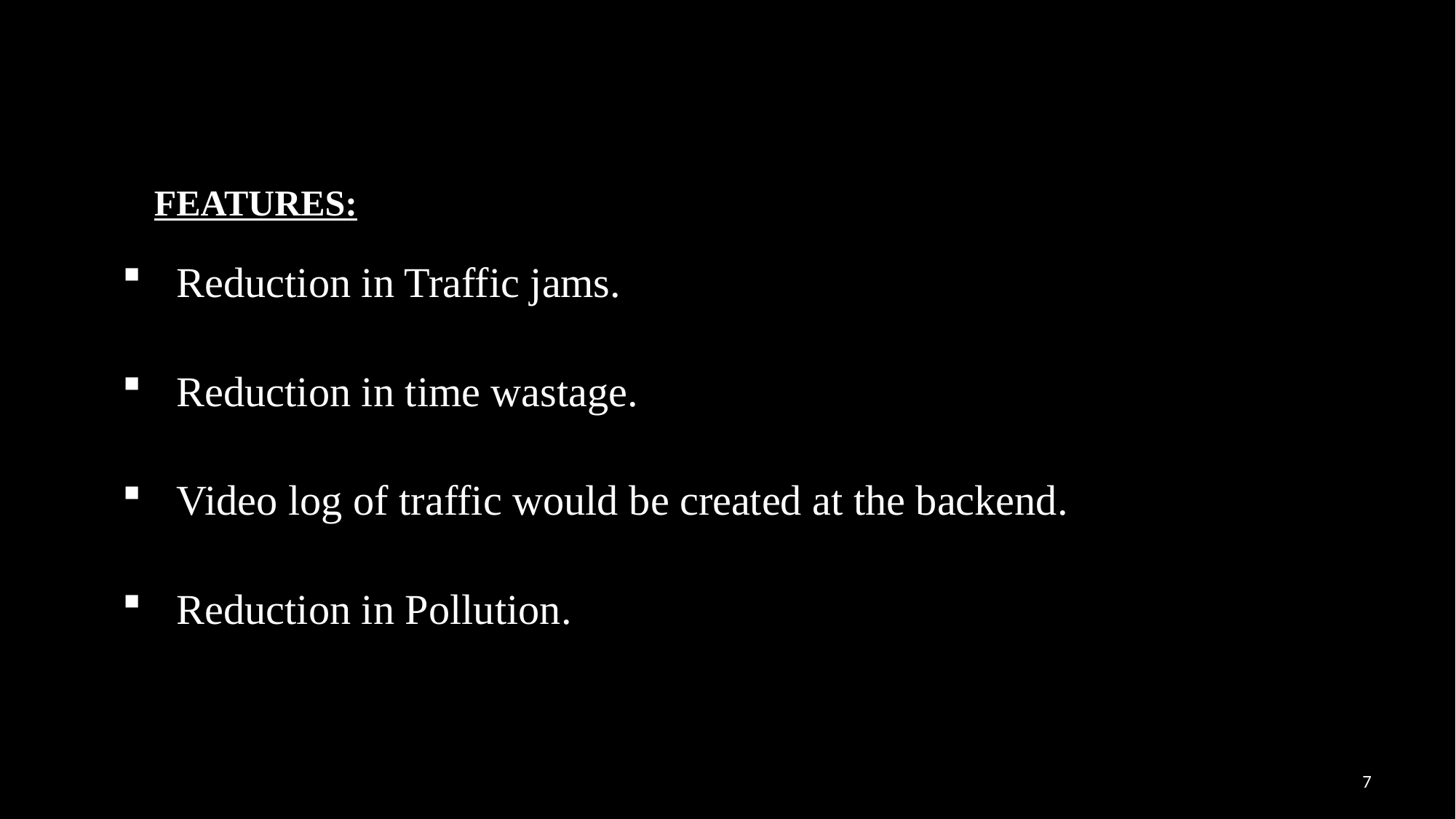

FEATURES:
Reduction in Traffic jams.

Reduction in time wastage.

Video log of traffic would be created at the backend.

Reduction in Pollution.

7